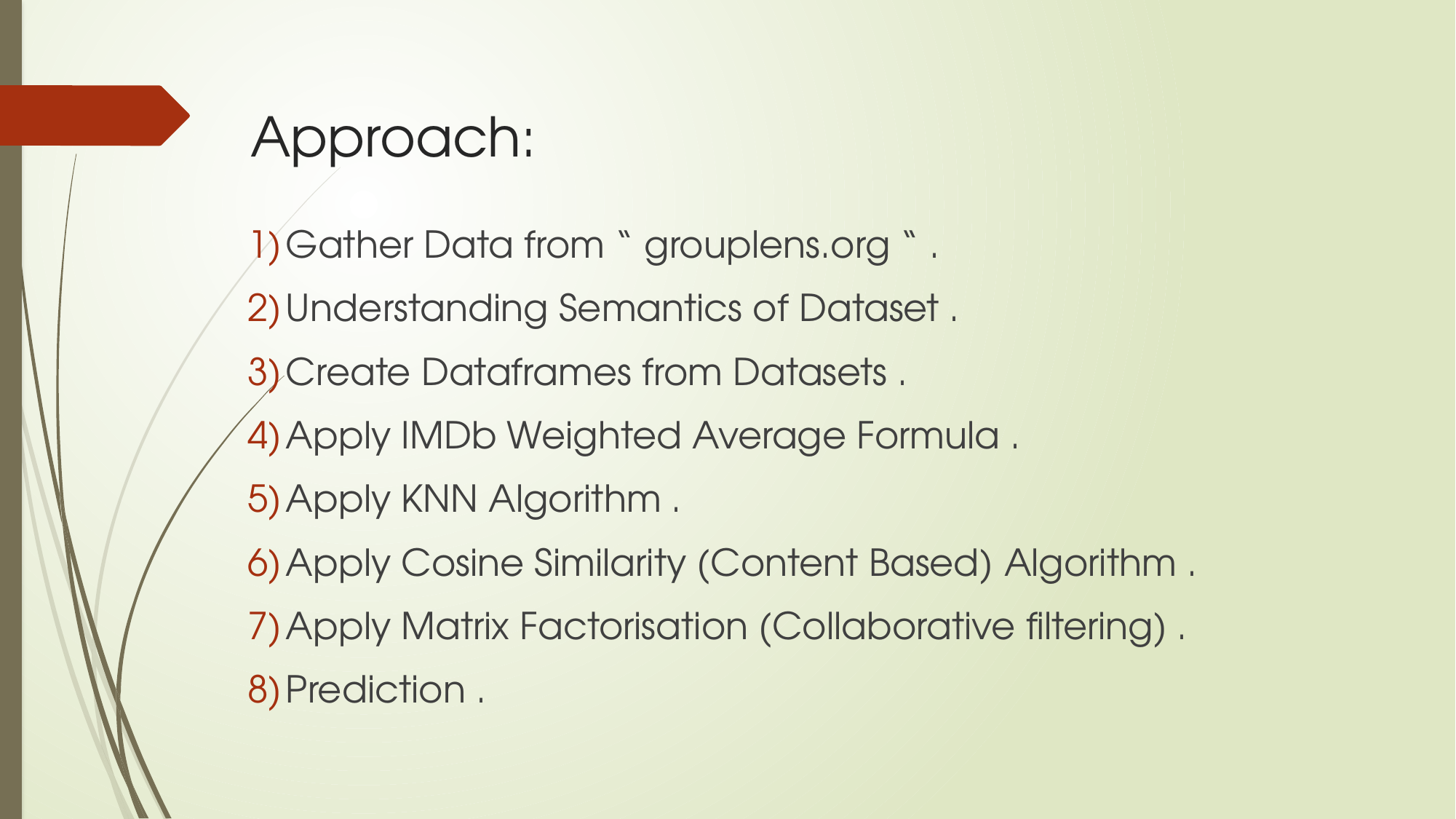

# Approach:
Gather Data from “ grouplens.org “ .
Understanding Semantics of Dataset .
Create Dataframes from Datasets .
Apply IMDb Weighted Average Formula .
Apply KNN Algorithm .
Apply Cosine Similarity (Content Based) Algorithm .
Apply Matrix Factorisation (Collaborative filtering) .
Prediction .